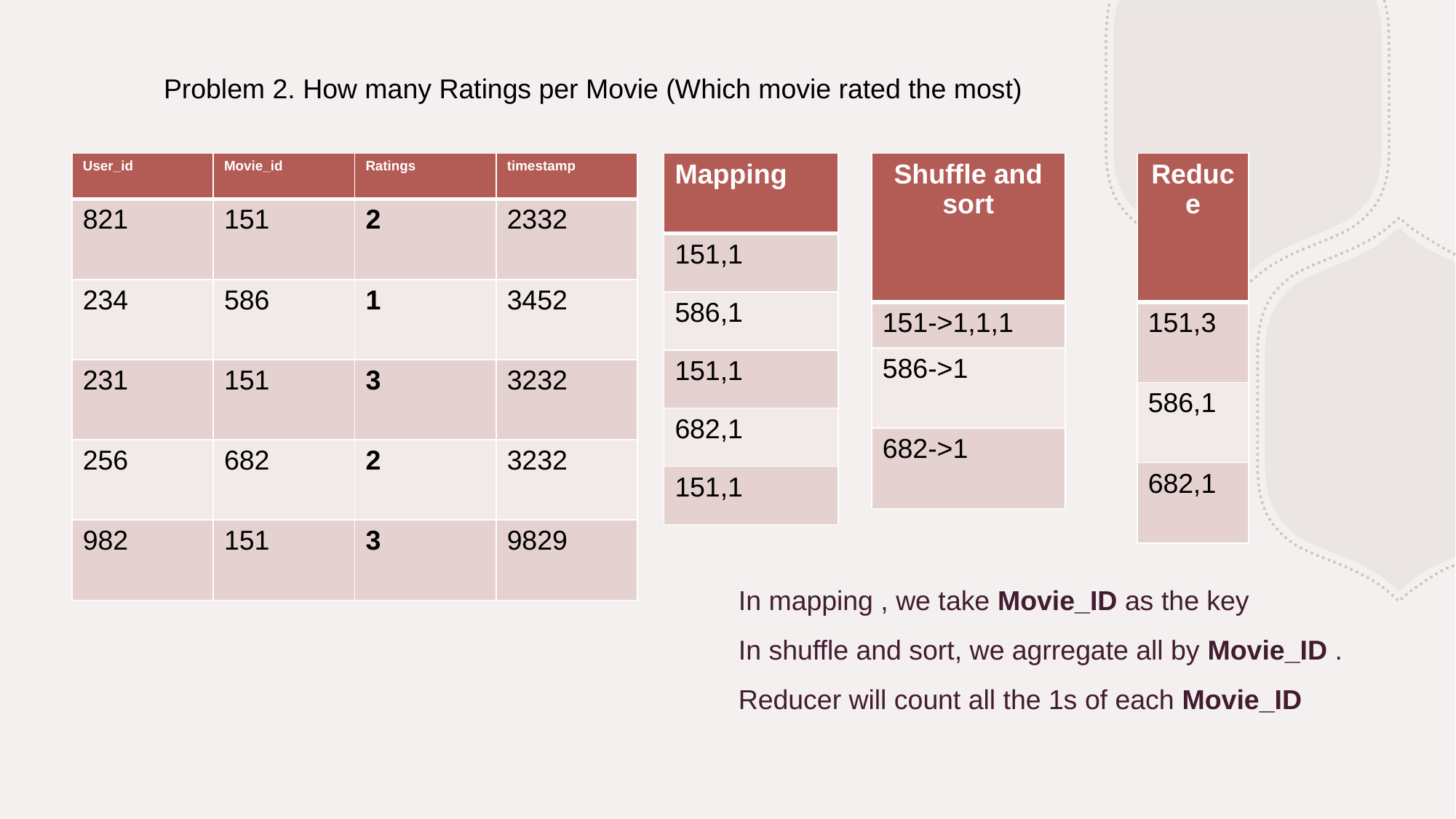

Problem 2. How many Ratings per Movie (Which movie rated the most)
| User\_id | Movie\_id | Ratings | timestamp |
| --- | --- | --- | --- |
| 821 | 151 | 2 | 2332 |
| 234 | 586 | 1 | 3452 |
| 231 | 151 | 3 | 3232 |
| 256 | 682 | 2 | 3232 |
| 982 | 151 | 3 | 9829 |
| Mapping |
| --- |
| 151,1 |
| 586,1 |
| 151,1 |
| 682,1 |
| 151,1 |
| Shuffle and sort |
| --- |
| 151->1,1,1 |
| 586->1 |
| 682->1 |
| Reduce |
| --- |
| 151,3 |
| 586,1 |
| 682,1 |
In mapping , we take Movie_ID as the key
In shuffle and sort, we agrregate all by Movie_ID .
Reducer will count all the 1s of each Movie_ID